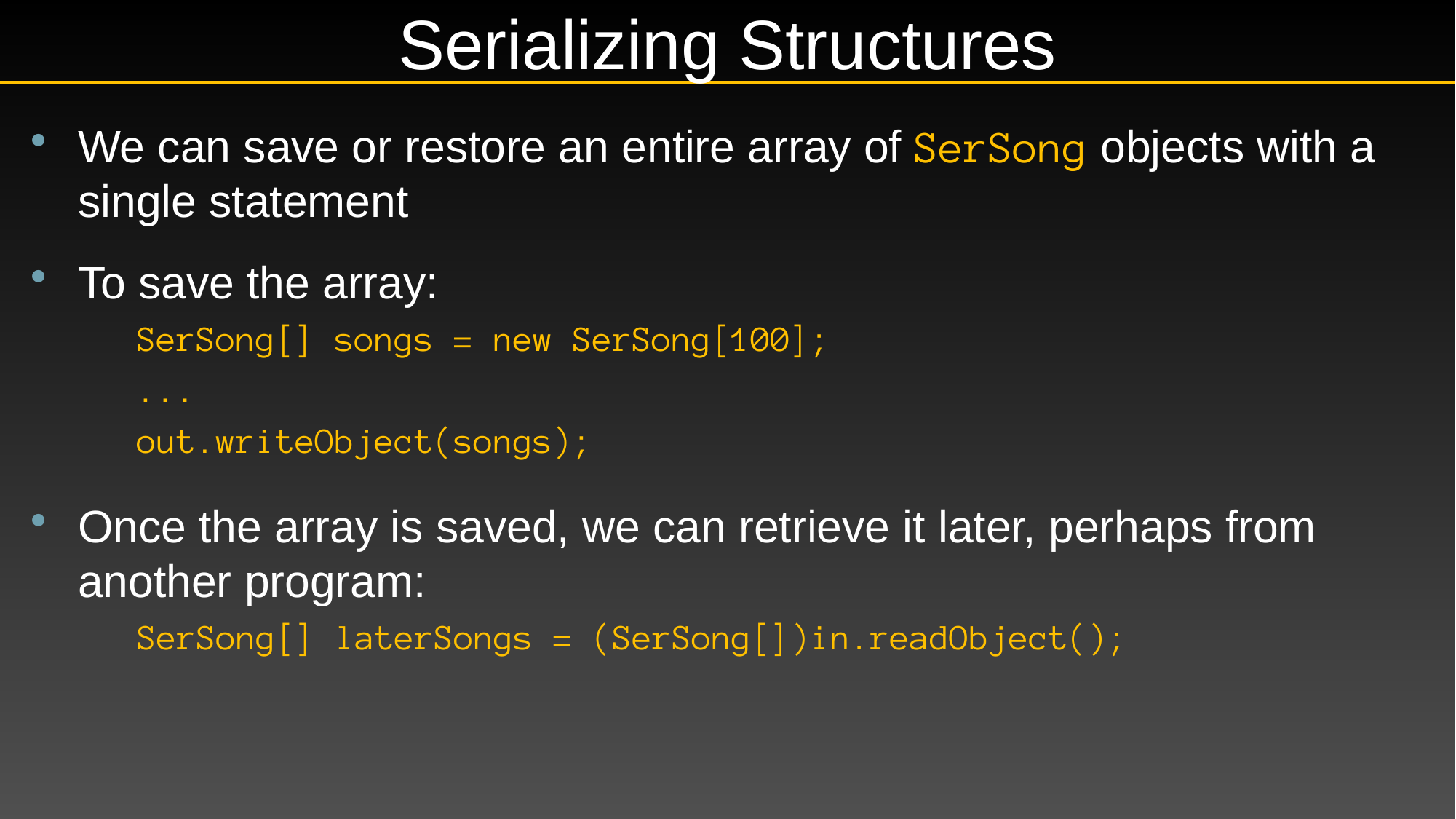

# Serializing Structures
We can save or restore an entire array of SerSong objects with a single statement
To save the array:
SerSong[] songs = new SerSong[100];
...
out.writeObject(songs);
Once the array is saved, we can retrieve it later, perhaps from another program:
	   SerSong[] laterSongs = (SerSong[])in.readObject();